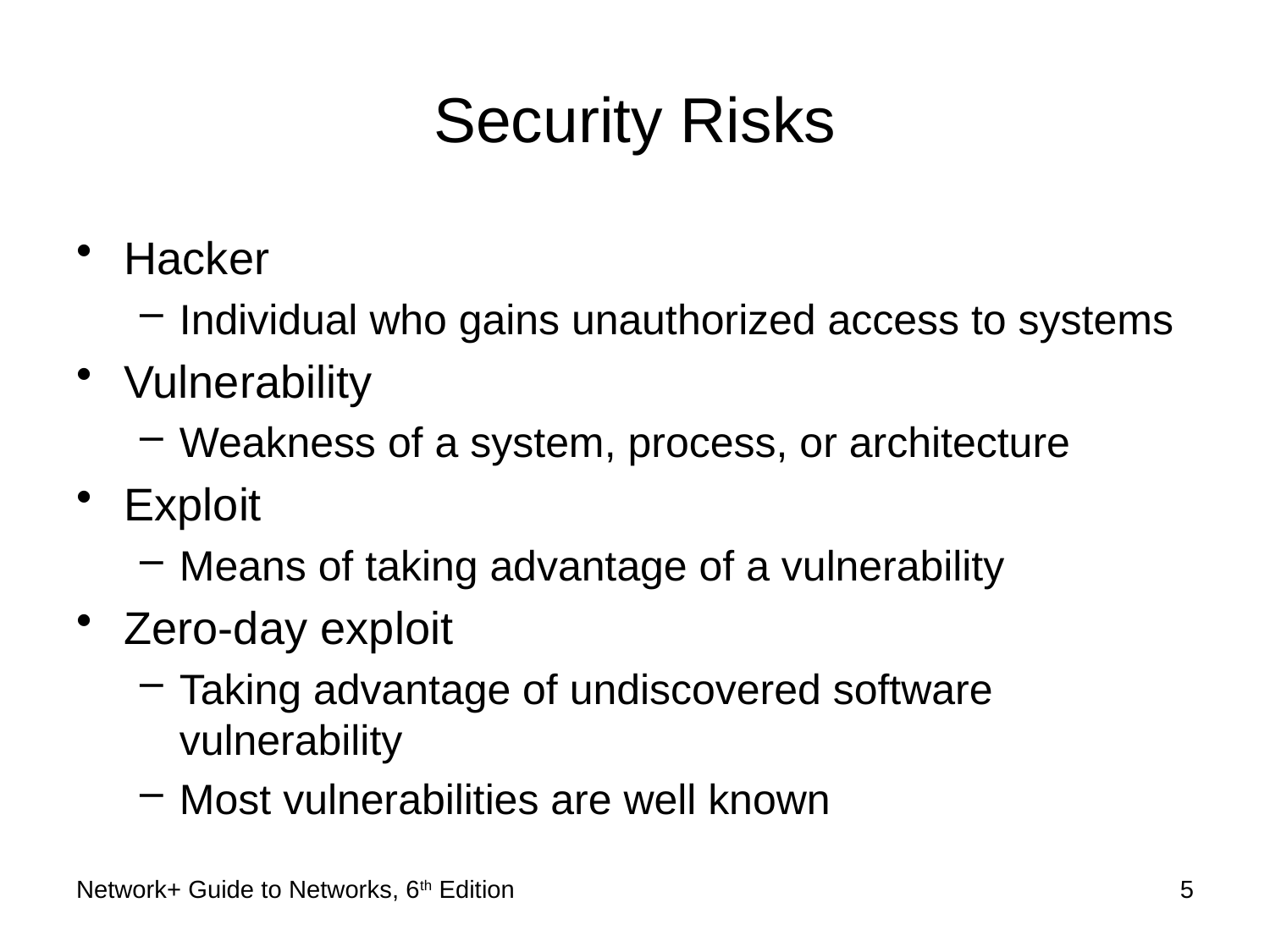

# Security Risks
Hacker
Individual who gains unauthorized access to systems
Vulnerability
Weakness of a system, process, or architecture
Exploit
Means of taking advantage of a vulnerability
Zero-day exploit
Taking advantage of undiscovered software vulnerability
Most vulnerabilities are well known
Network+ Guide to Networks, 6th Edition
5